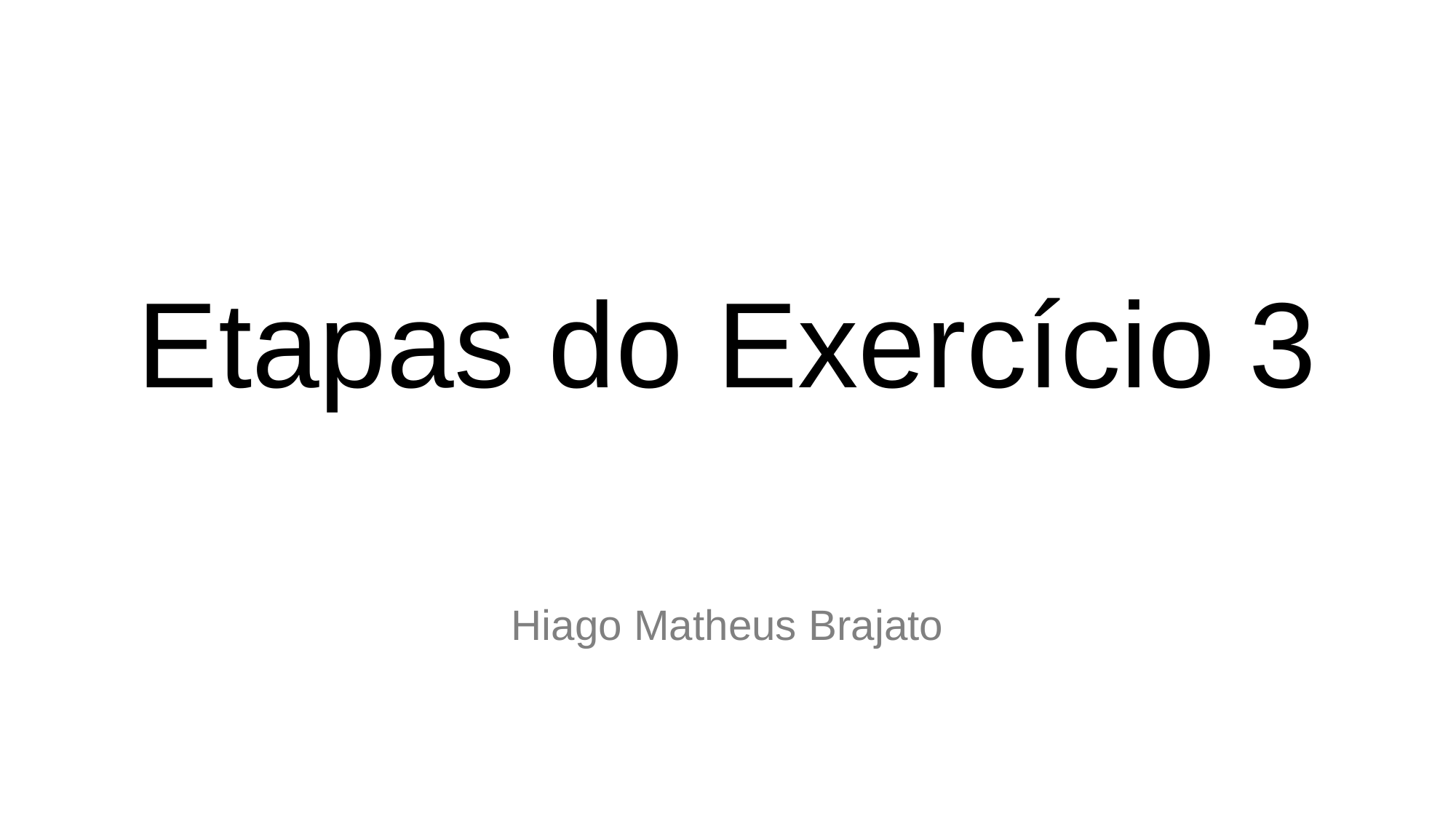

# Etapas do Exercício 3
Hiago Matheus Brajato